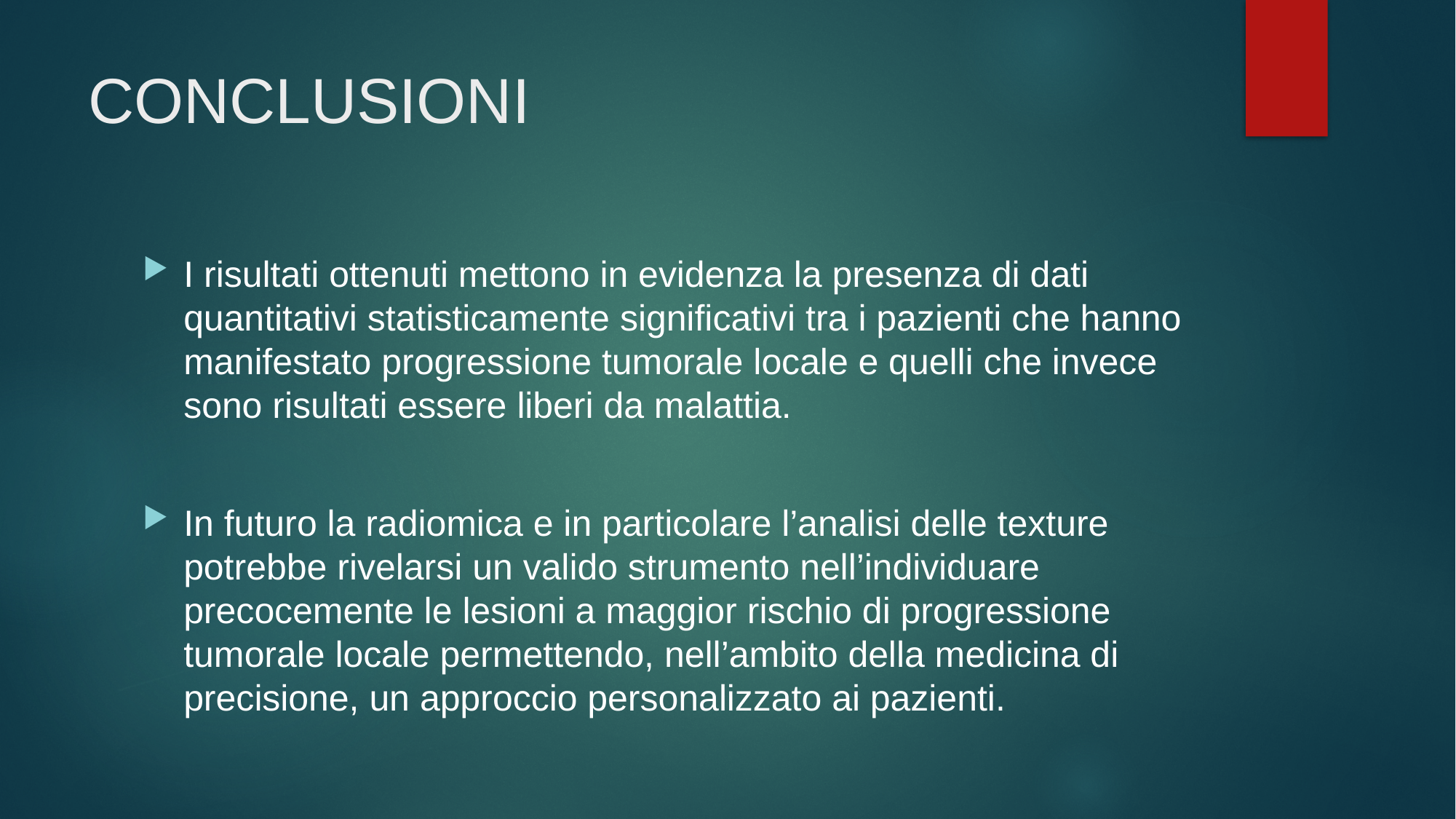

# CONCLUSIONI
I risultati ottenuti mettono in evidenza la presenza di dati quantitativi statisticamente significativi tra i pazienti che hanno manifestato progressione tumorale locale e quelli che invece sono risultati essere liberi da malattia.

In futuro la radiomica e in particolare l’analisi delle texture potrebbe rivelarsi un valido strumento nell’individuare precocemente le lesioni a maggior rischio di progressione tumorale locale permettendo, nell’ambito della medicina di precisione, un approccio personalizzato ai pazienti.